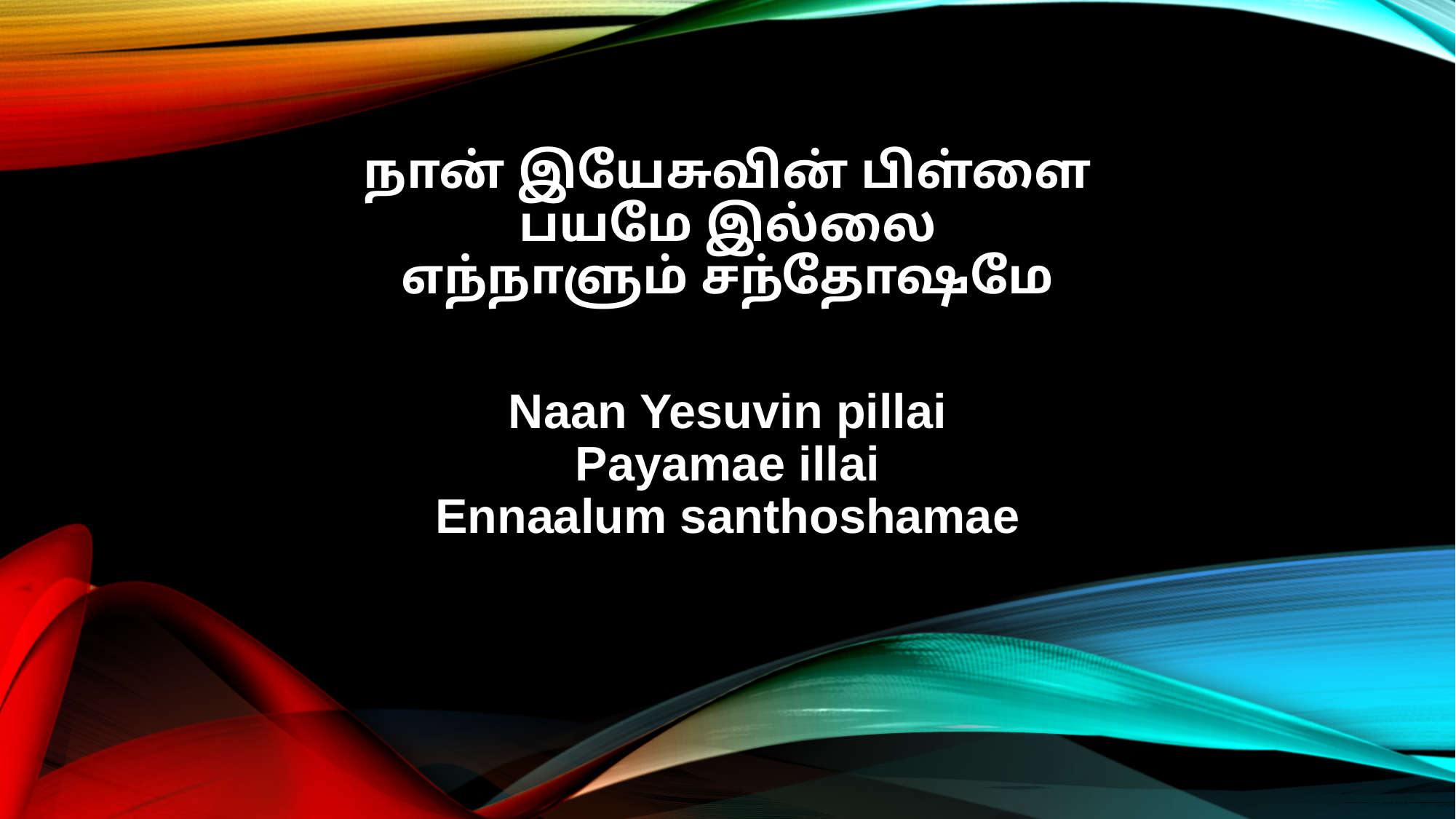

நான் இயேசுவின் பிள்ளை
பயமே இல்லை
எந்நாளும் சந்தோஷமே

Naan Yesuvin pillai
Payamae illai
Ennaalum santhoshamae